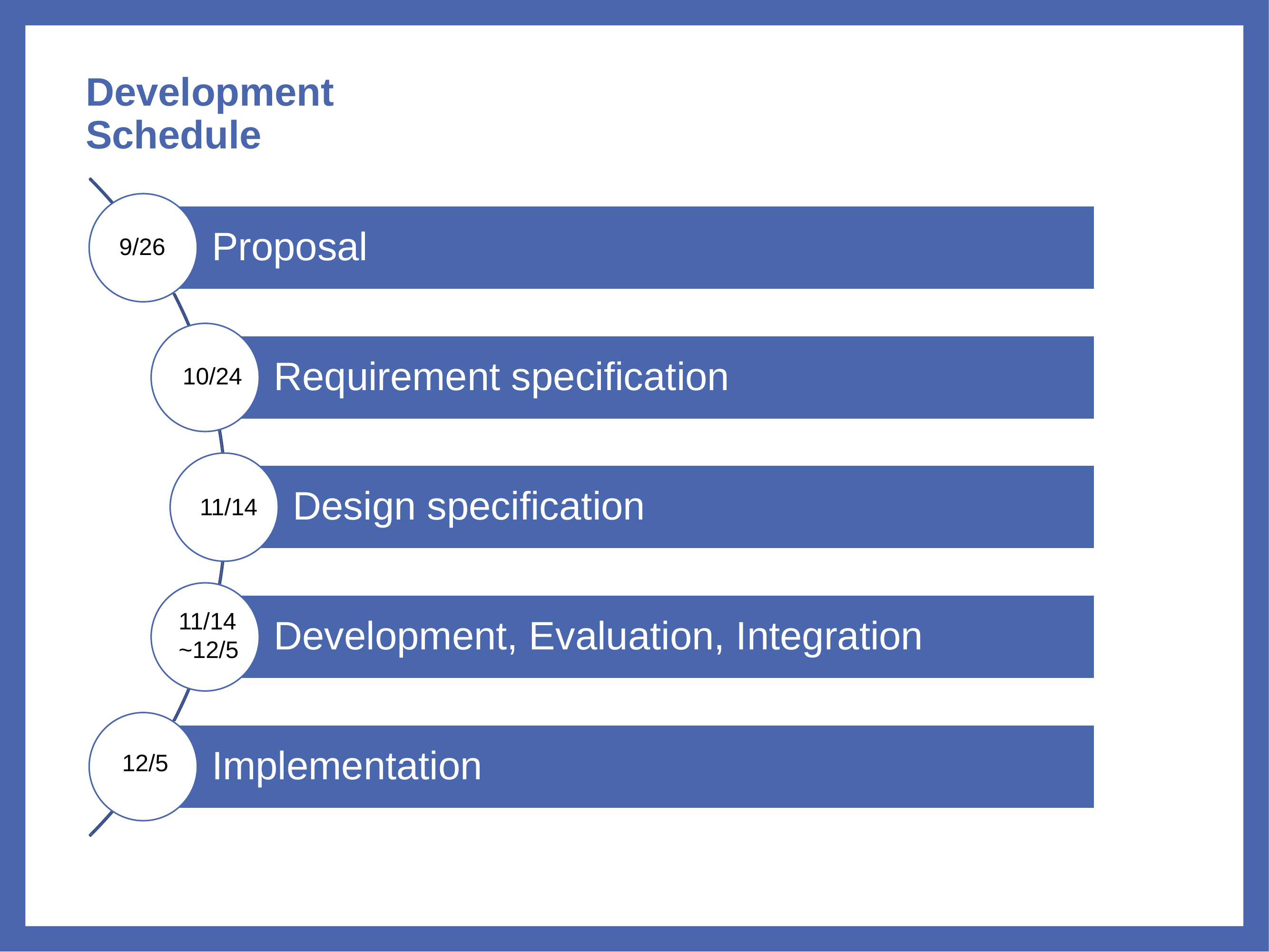

Development Schedule
Proposal
Requirement specification
Design specification
Development, Evaluation, Integration
Implementation
9/26
10/24
11/14
11/14
~12/5
12/5